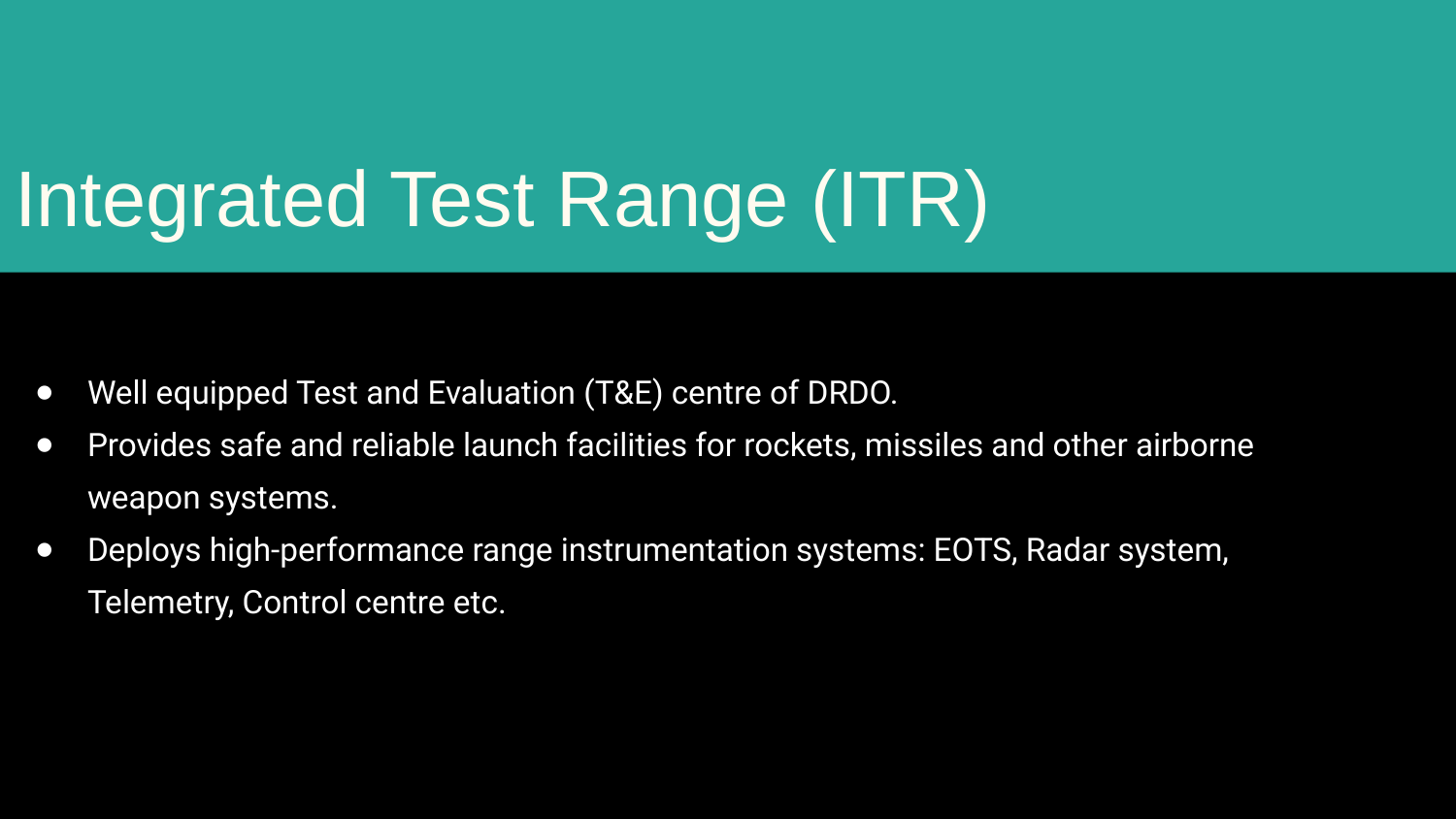

# Integrated Test Range (ITR)
Well equipped Test and Evaluation (T&E) centre of DRDO.
Provides safe and reliable launch facilities for rockets, missiles and other airborne weapon systems.
Deploys high-performance range instrumentation systems: EOTS, Radar system, Telemetry, Control centre etc.